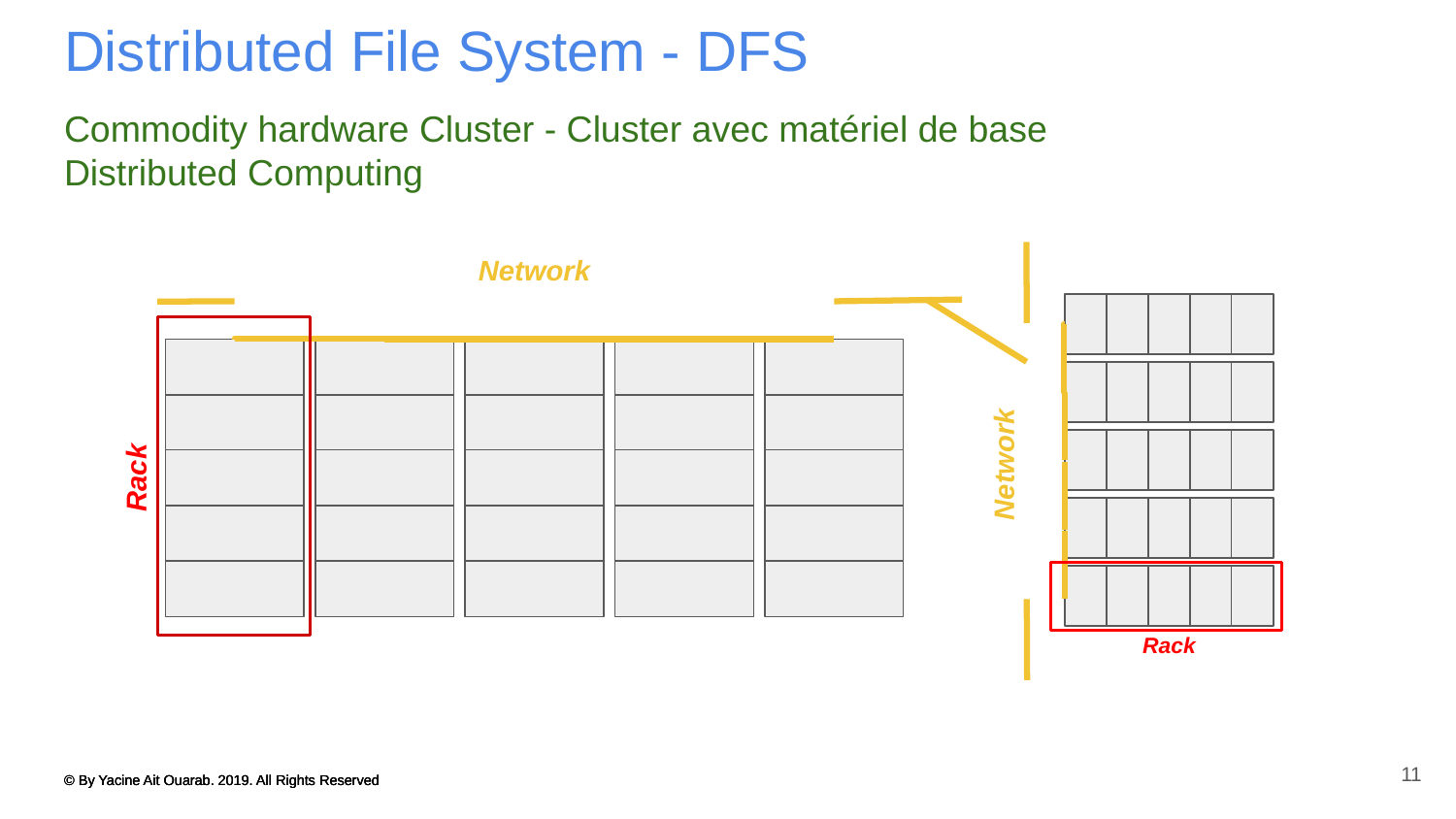

# Distributed File System - DFS

Commodity hardware Cluster - Cluster avec matériel de base
Distributed Computing

Network

Network
Rack

Rack
11